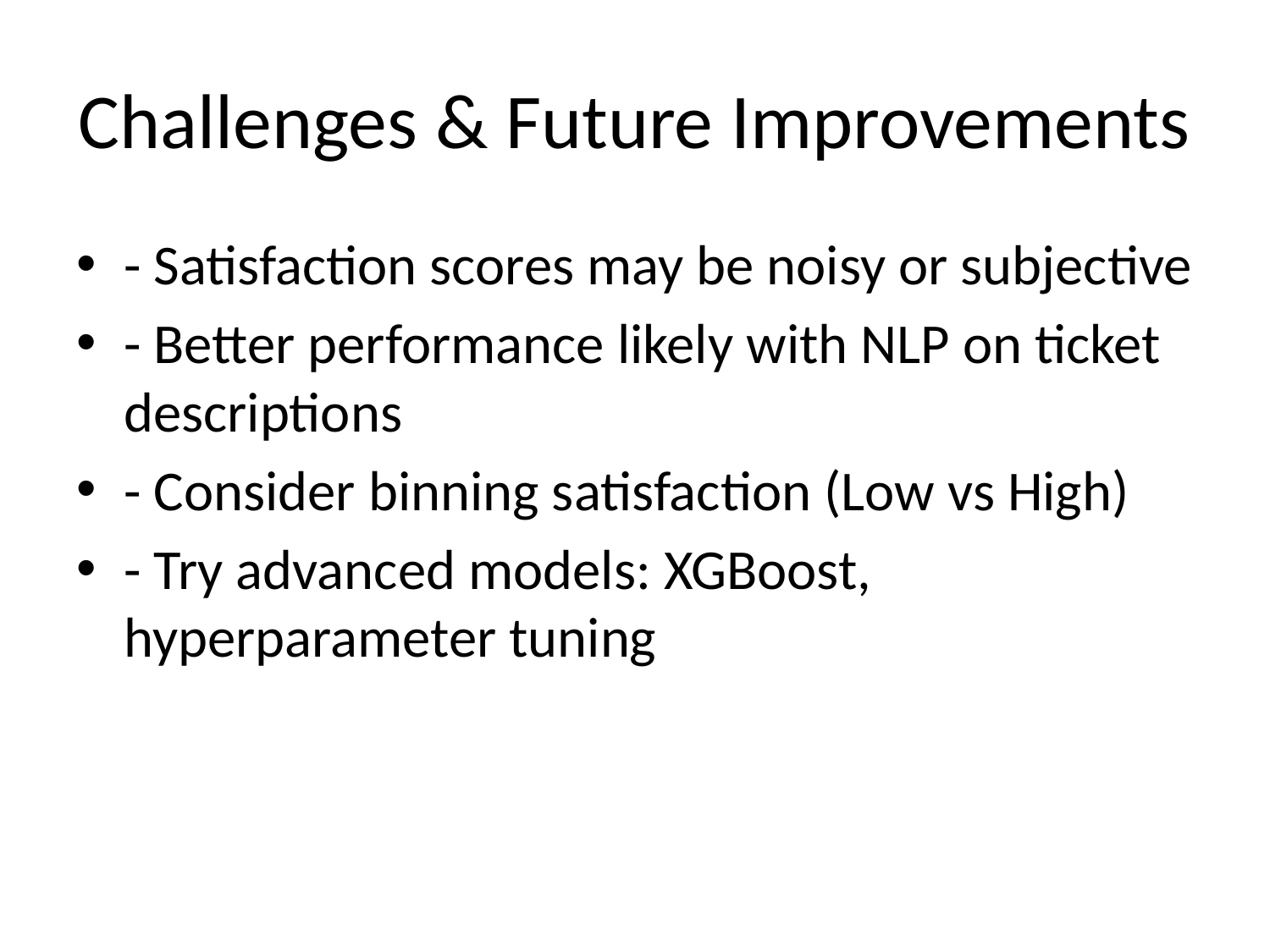

# Challenges & Future Improvements
- Satisfaction scores may be noisy or subjective
- Better performance likely with NLP on ticket descriptions
- Consider binning satisfaction (Low vs High)
- Try advanced models: XGBoost, hyperparameter tuning